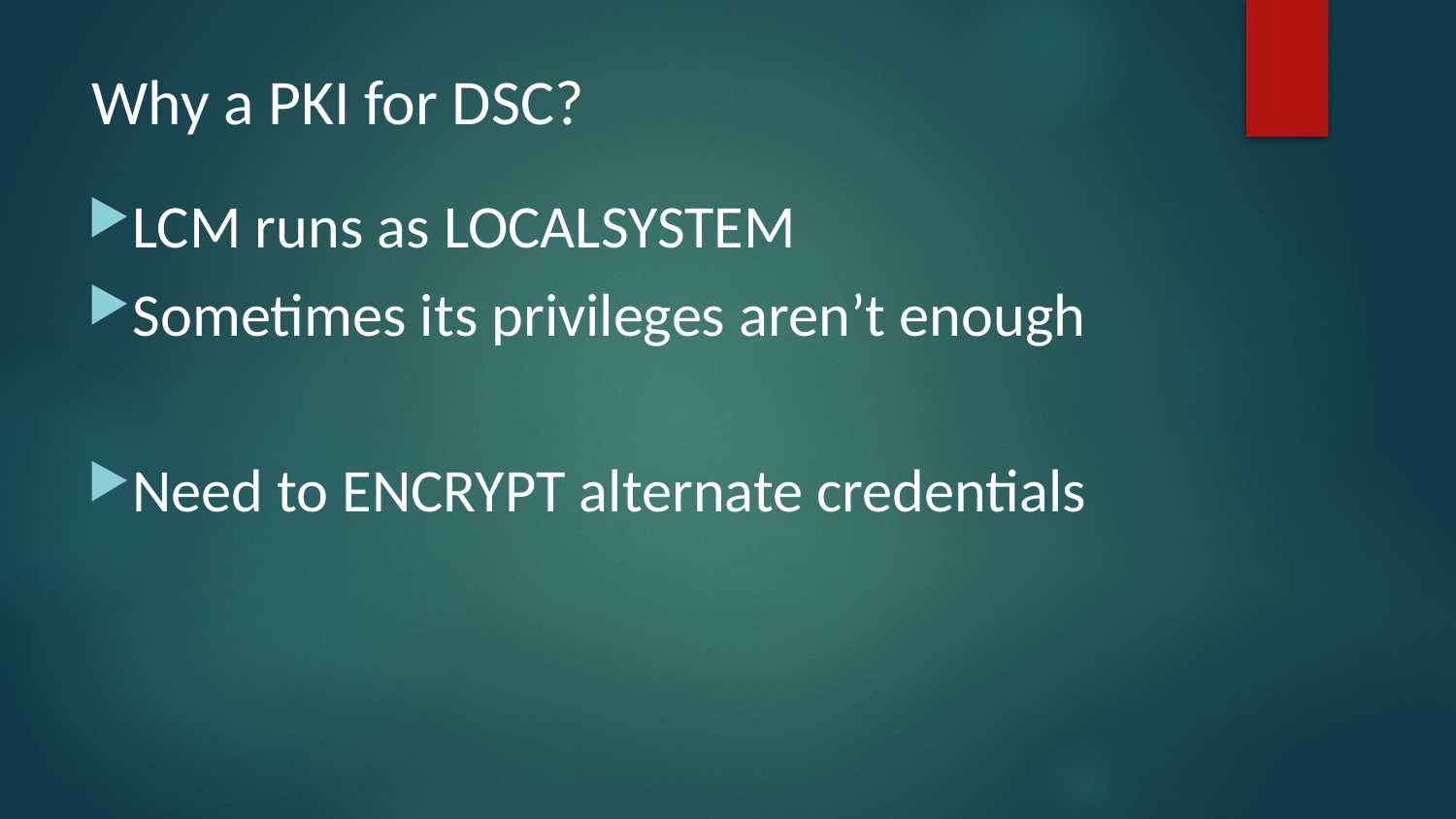

# Why a PKI for DSC?
LCM runs as LOCALSYSTEM
Sometimes its privileges aren’t enough

Need to ENCRYPT alternate credentials